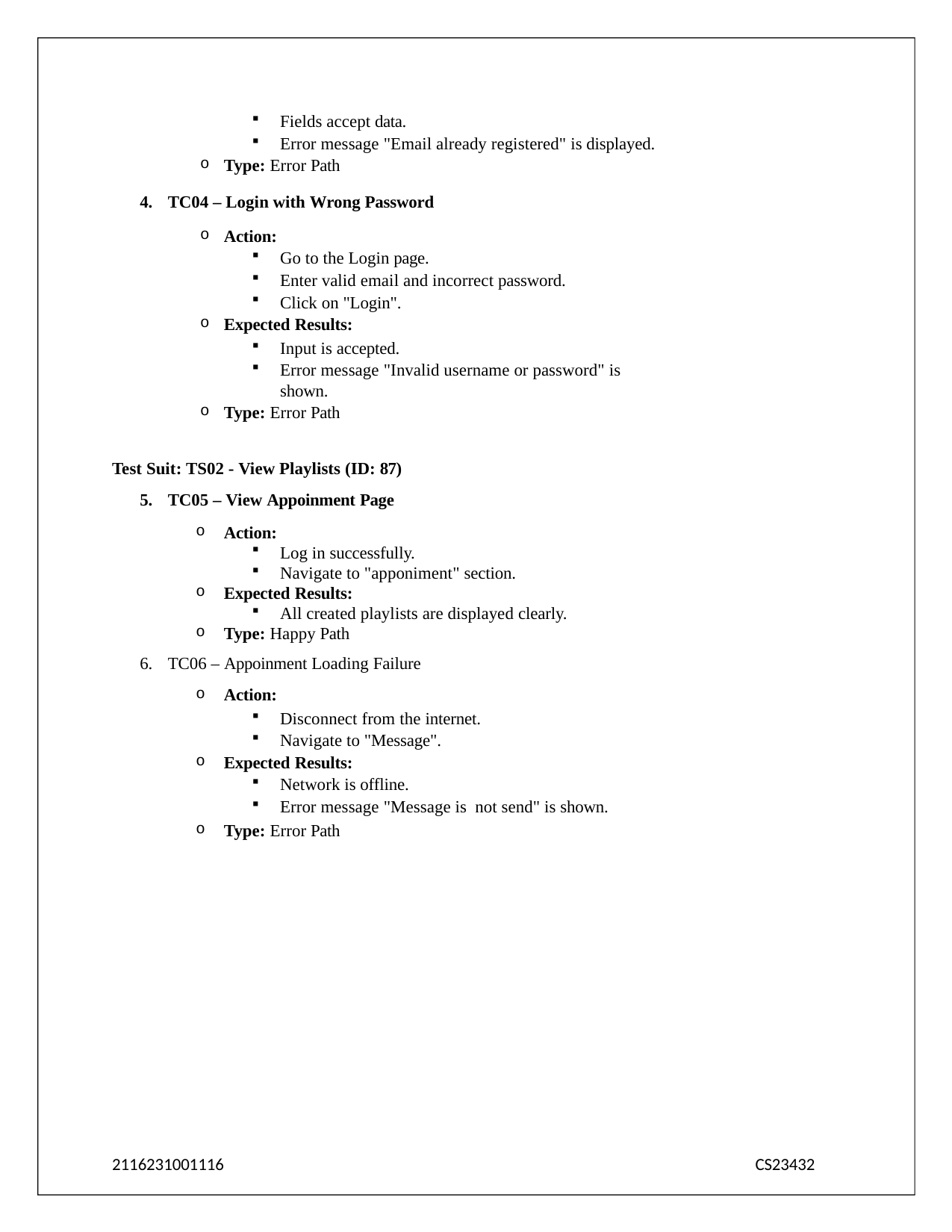

Fields accept data.
Error message "Email already registered" is displayed.
Type: Error Path
TC04 – Login with Wrong Password
Action:
Go to the Login page.
Enter valid email and incorrect password.
Click on "Login".
Expected Results:
Input is accepted.
Error message "Invalid username or password" is shown.
Type: Error Path

Test Suit: TS02 - View Playlists (ID: 87)
TC05 – View Appoinment Page
Action:
Log in successfully.
Navigate to "apponiment" section.
Expected Results:
All created playlists are displayed clearly.
Type: Happy Path
TC06 – Appoinment Loading Failure
Action:
Disconnect from the internet.
Navigate to "Message".
Expected Results:
Network is offline.
Error message "Message is not send" is shown.
Type: Error Path
2116231001116
CS23432